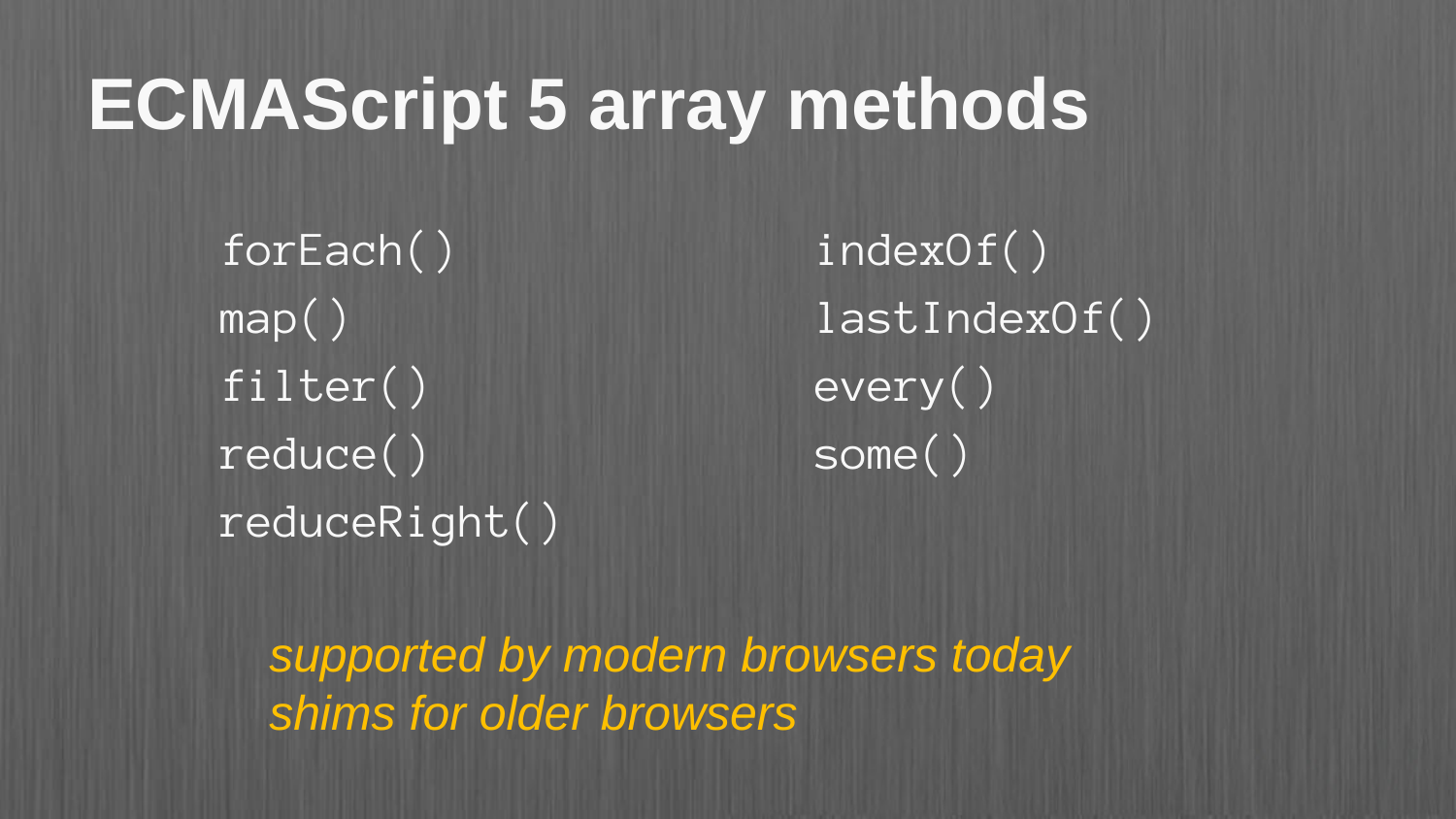

# ECMAScript 5 array methods
forEach()
map()
filter()
reduce()
reduceRight()
indexOf()
lastIndexOf()
every()
some()
supported by modern browsers today
shims for older browsers